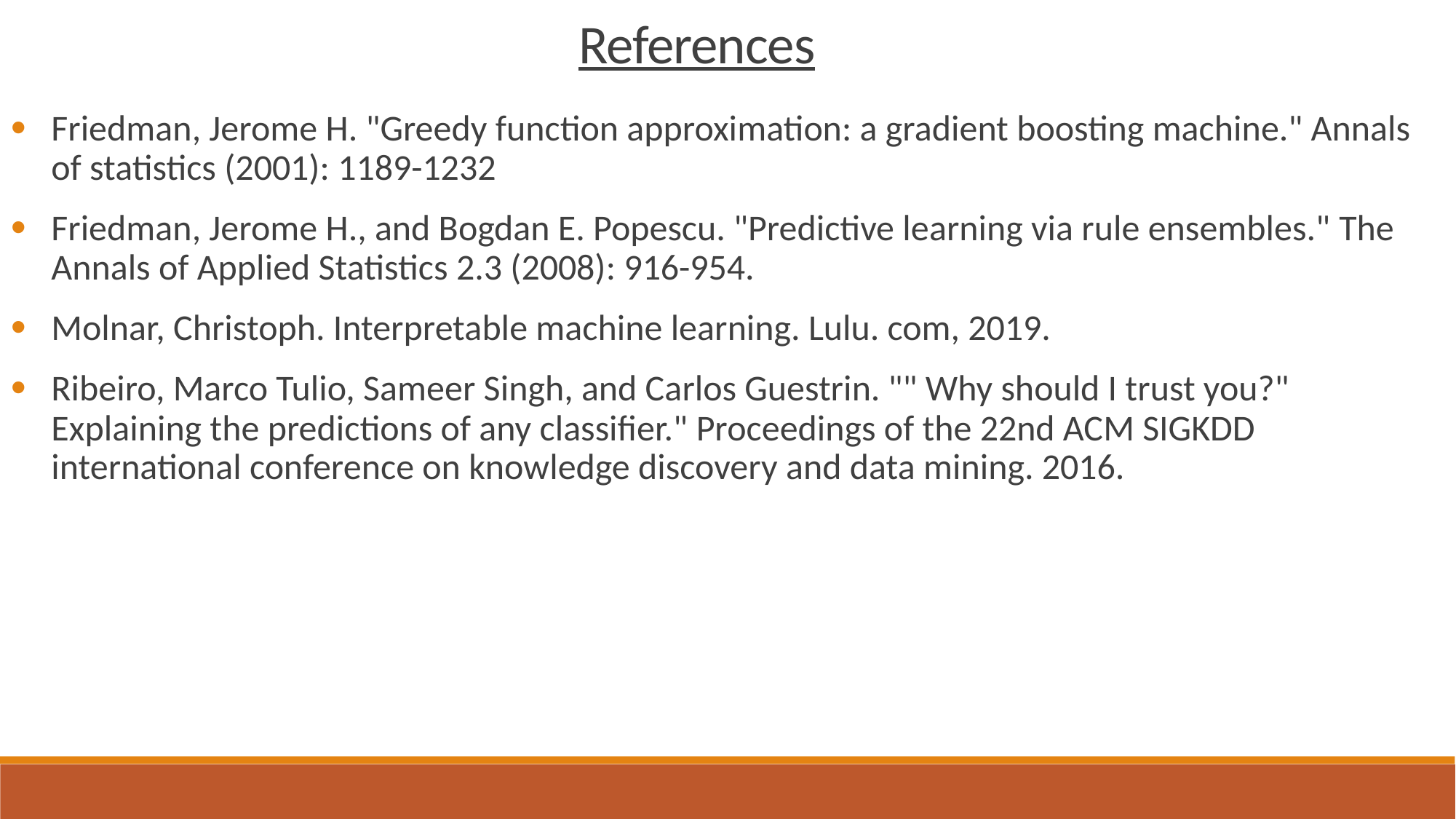

References

Friedman, Jerome H. "Greedy function approximation: a gradient boosting machine." Annals of statistics (2001): 1189-1232
Friedman, Jerome H., and Bogdan E. Popescu. "Predictive learning via rule ensembles." The Annals of Applied Statistics 2.3 (2008): 916-954.
Molnar, Christoph. Interpretable machine learning. Lulu. com, 2019.
Ribeiro, Marco Tulio, Sameer Singh, and Carlos Guestrin. "" Why should I trust you?" Explaining the predictions of any classifier." Proceedings of the 22nd ACM SIGKDD international conference on knowledge discovery and data mining. 2016.